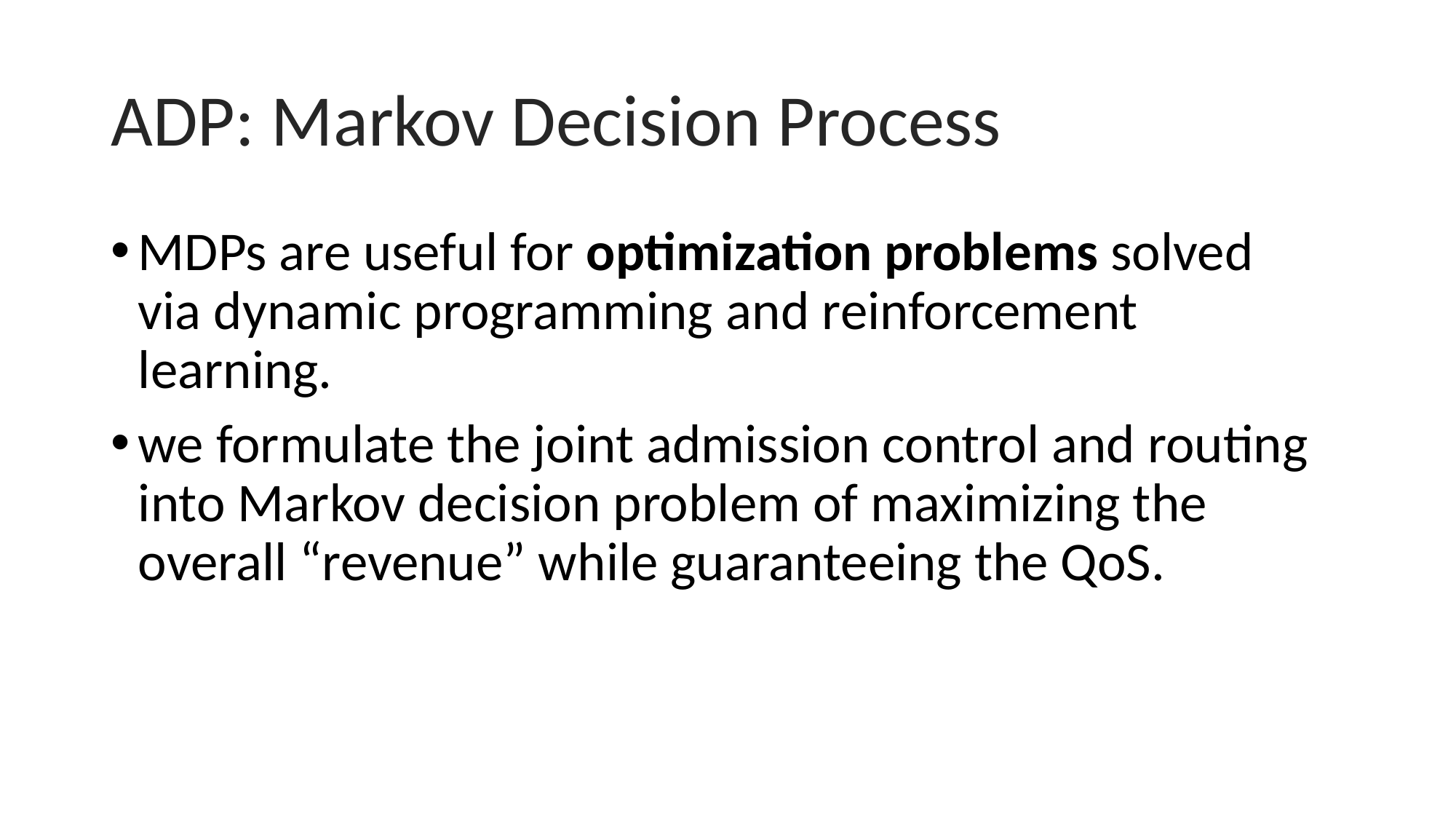

# ADP: Markov Decision Process
MDPs are useful for optimization problems solved via dynamic programming and reinforcement learning.
we formulate the joint admission control and routing into Markov decision problem of maximizing the overall “revenue” while guaranteeing the QoS.